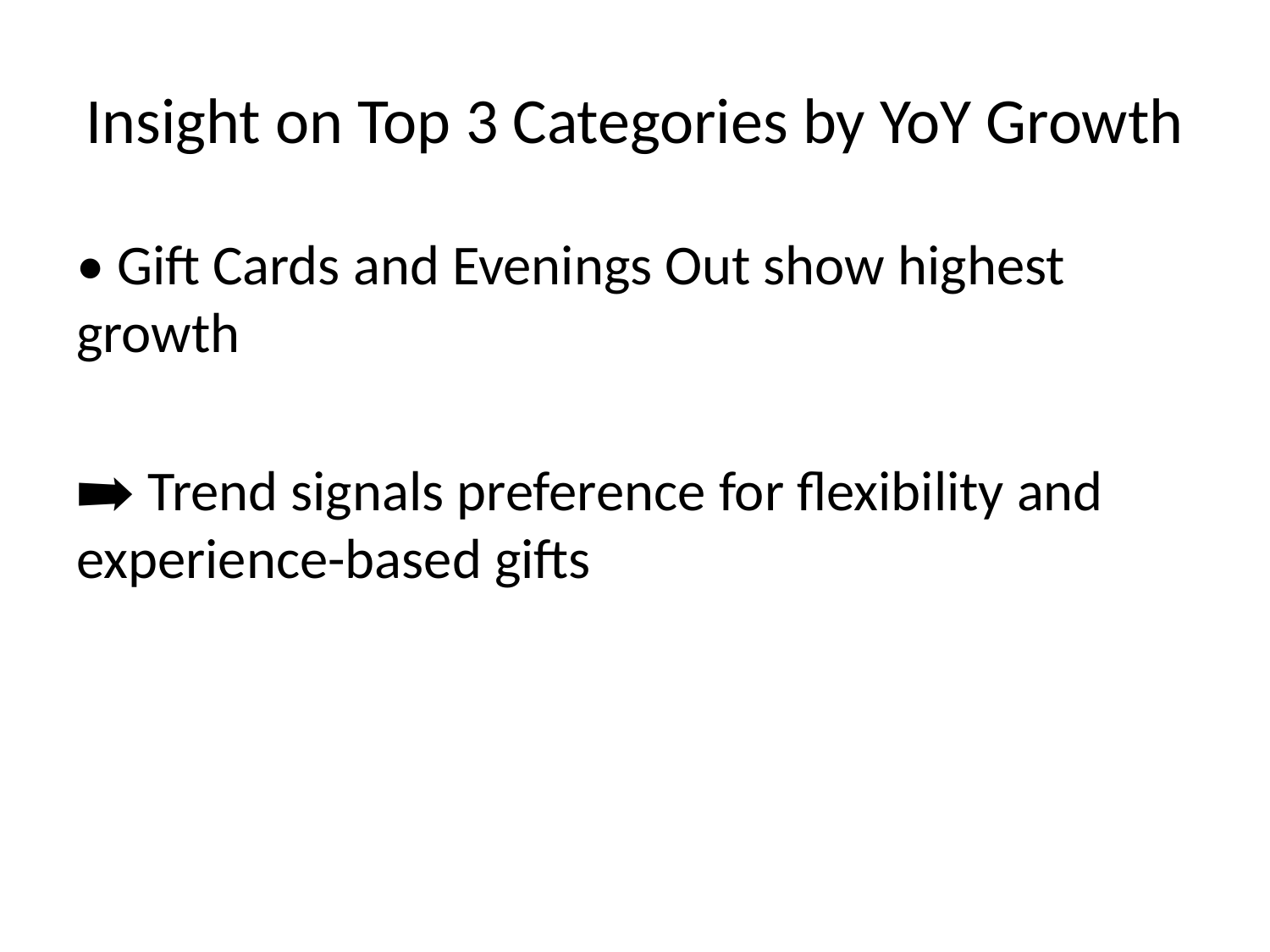

# Insight on Top 3 Categories by YoY Growth
• Gift Cards and Evenings Out show highest growth

➡️ Trend signals preference for flexibility and experience-based gifts